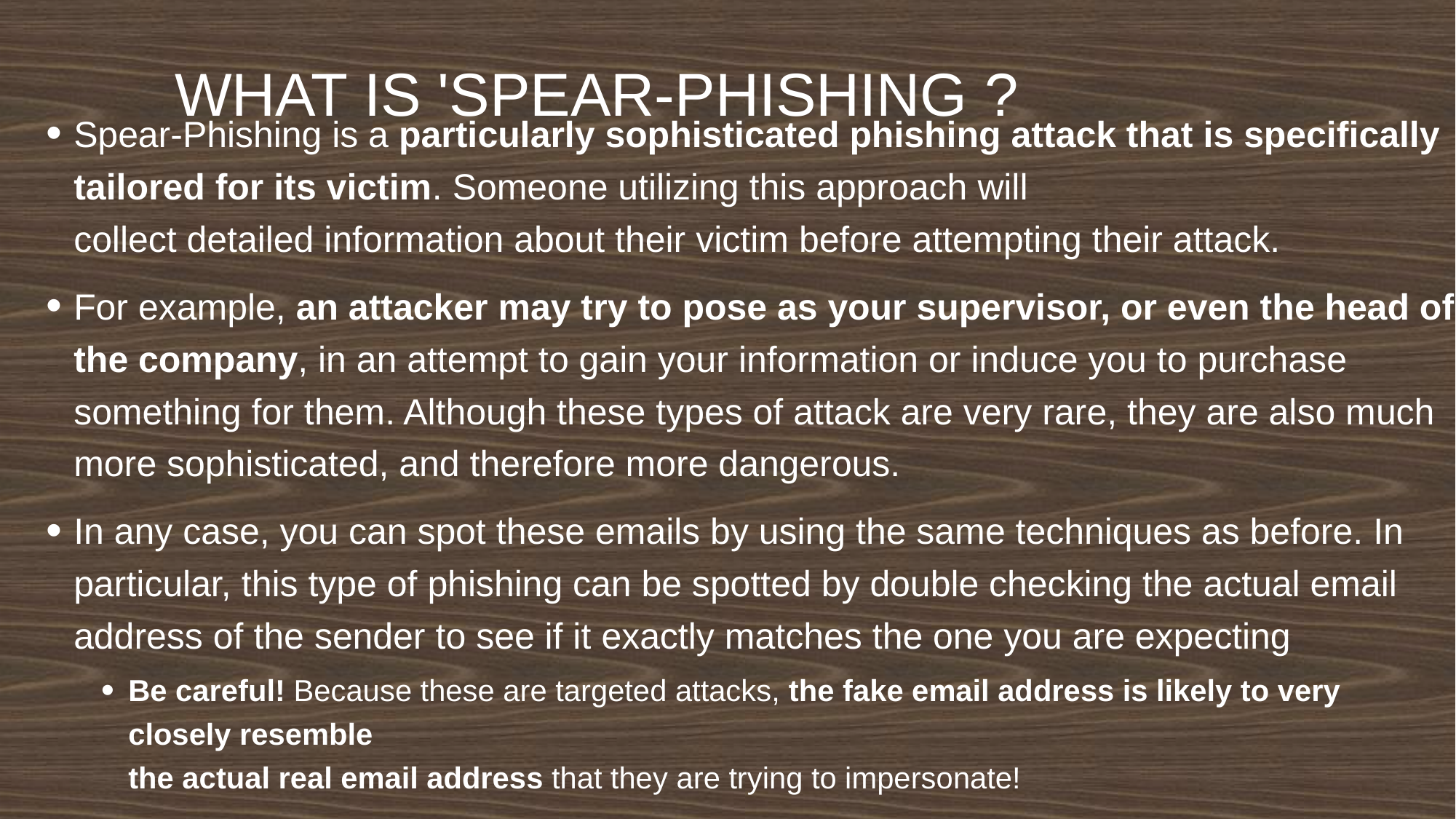

# What is 'Spear-Phishing ?
Spear-Phishing is a particularly sophisticated phishing attack that is specifically tailored for its victim. Someone utilizing this approach will collect detailed information about their victim before attempting their attack.
For example, an attacker may try to pose as your supervisor, or even the head of the company, in an attempt to gain your information or induce you to purchase something for them. Although these types of attack are very rare, they are also much more sophisticated, and therefore more dangerous.
In any case, you can spot these emails by using the same techniques as before. In particular, this type of phishing can be spotted by double checking the actual email address of the sender to see if it exactly matches the one you are expecting
Be careful! Because these are targeted attacks, the fake email address is likely to very closely resemble
the actual real email address that they are trying to impersonate!